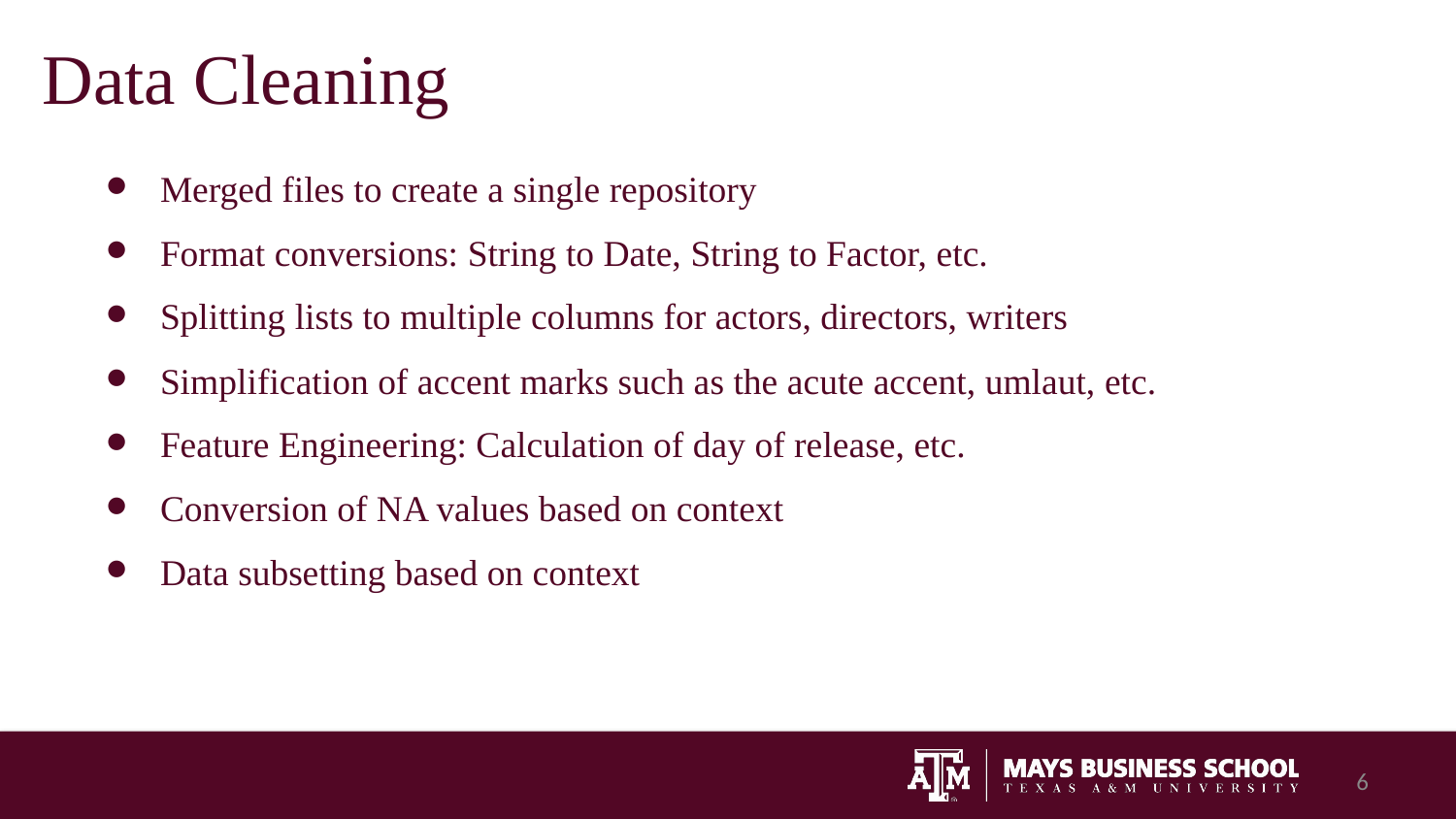

# Data Cleaning
Merged files to create a single repository
Format conversions: String to Date, String to Factor, etc.
Splitting lists to multiple columns for actors, directors, writers
Simplification of accent marks such as the acute accent, umlaut, etc.
Feature Engineering: Calculation of day of release, etc.
Conversion of NA values based on context
Data subsetting based on context

6